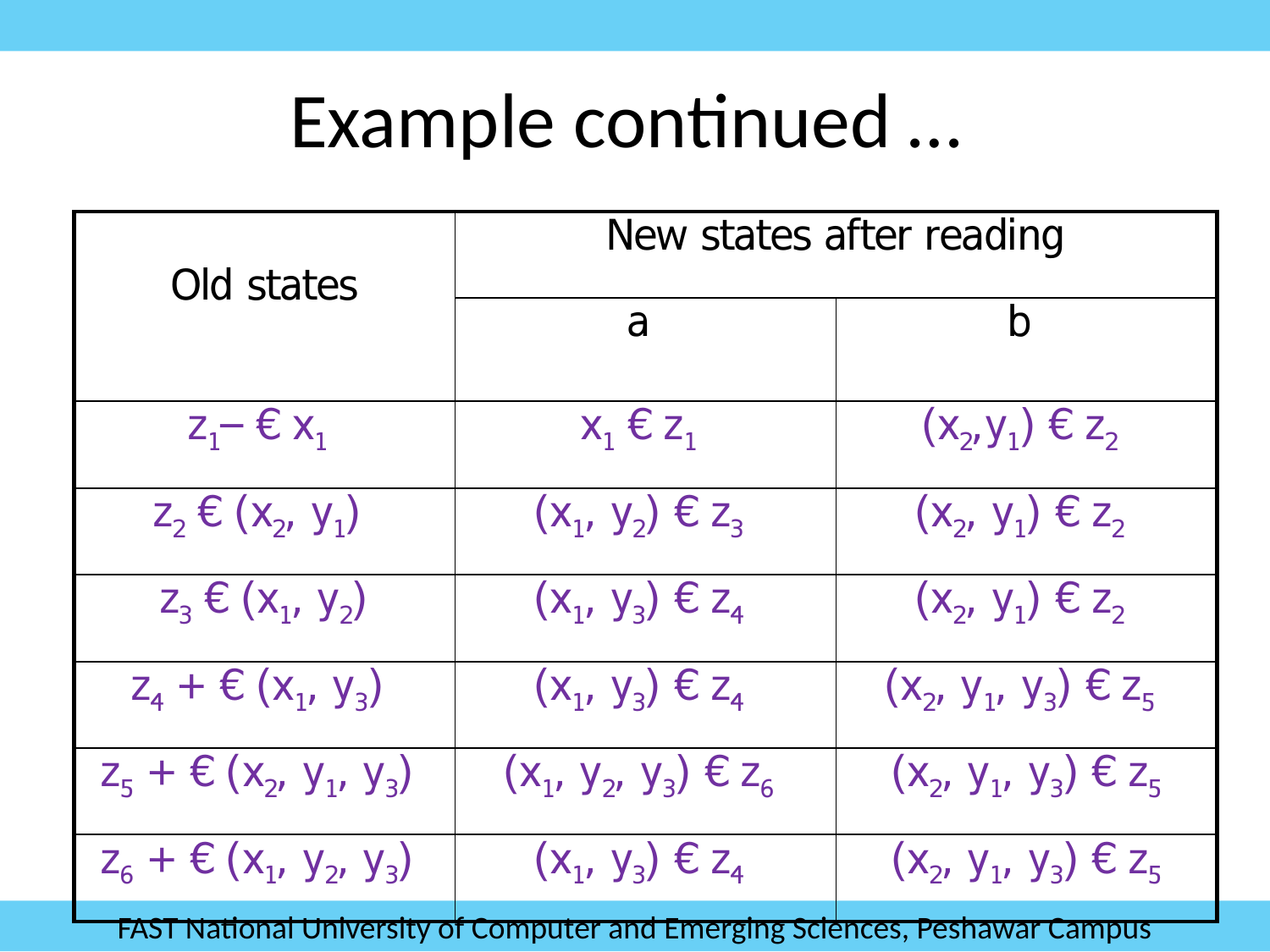

# Example continued …
| Old states | New states after reading |  |
| --- | --- | --- |
|  | a | b |
| z1– € x1 | x1 € z1 | (x2,y1) € z2 |
| z2 € (x2, y1) | (x1, y2) € z3 | (x2, y1) € z2 |
| z3 € (x1, y2) | (x1, y3) € z4 | (x2, y1) € z2 |
| z4 + € (x1, y3) | (x1, y3) € z4 | (x2, y1, y3) € z5 |
| z5 + € (x2, y1, y3) | (x1, y2, y3) € z6 | (x2, y1, y3) € z5 |
| z6 + € (x1, y2, y3) | (x1, y3) € z4 | (x2, y1, y3) € z5 |